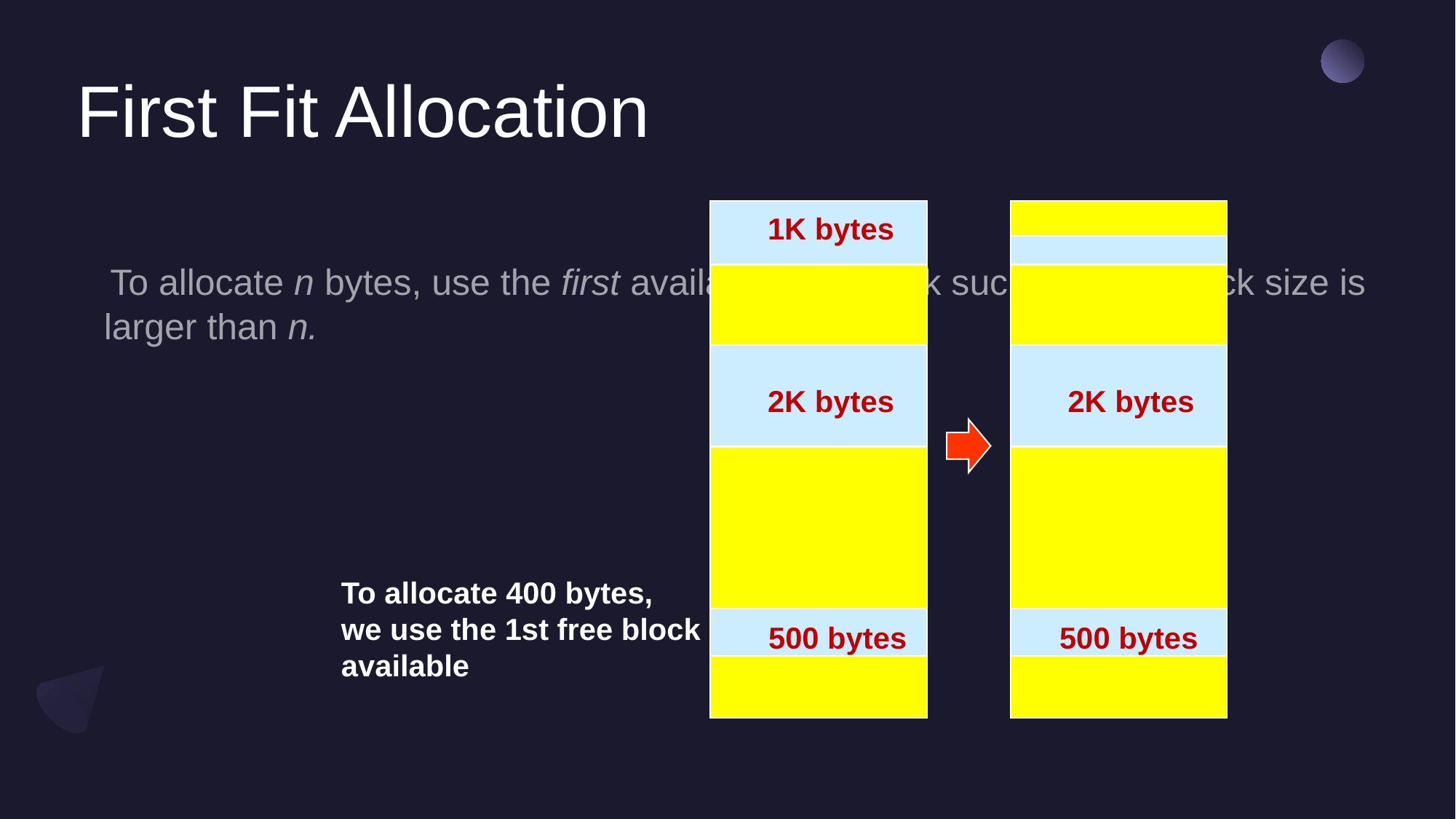

# First Fit Allocation

1K bytes
    To allocate n bytes, use the first available free block such that the block size is larger than n.

2K bytes
2K bytes

To allocate 400 bytes,
we use the 1st free block
available
500 bytes
500 bytes